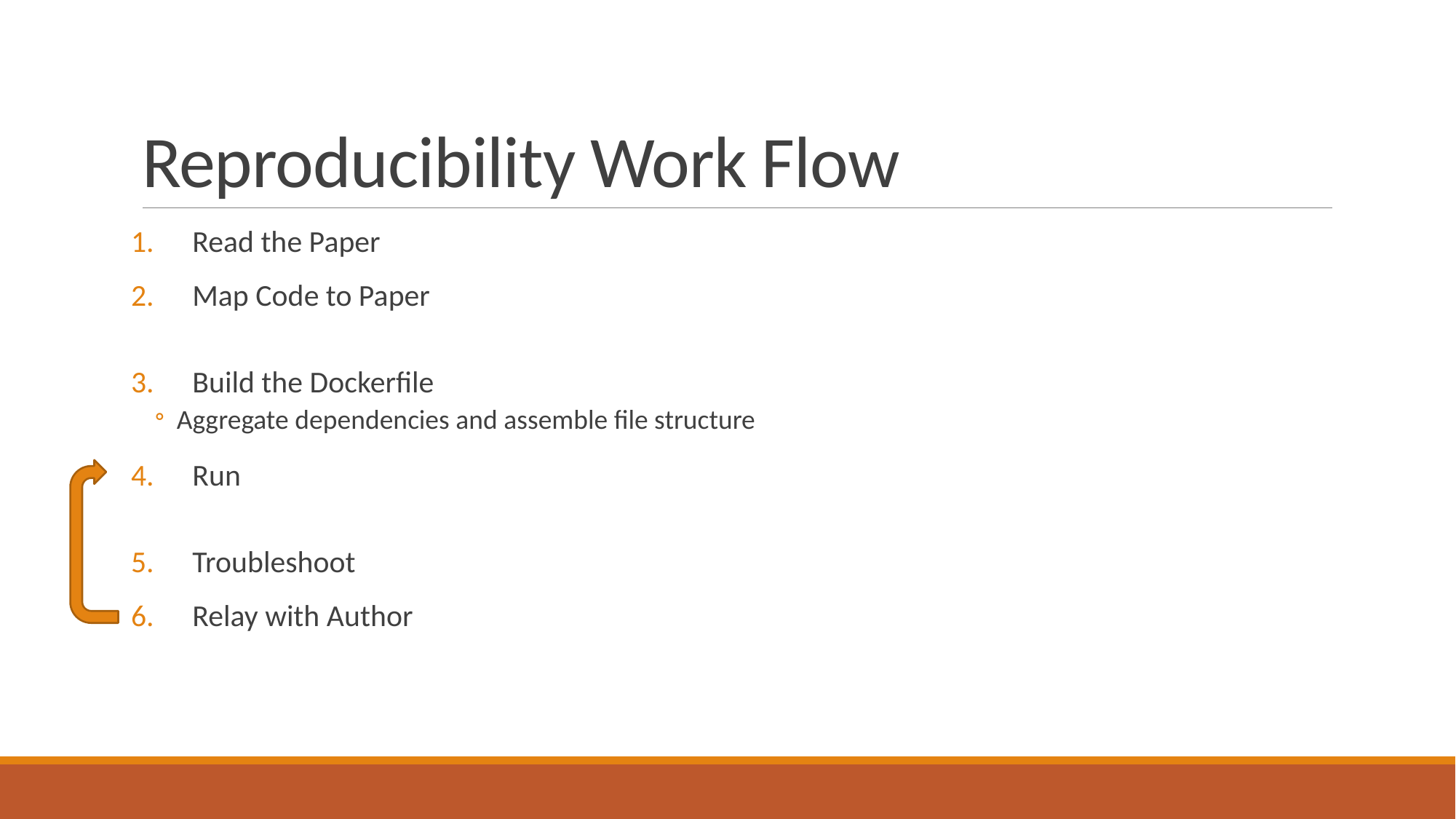

# Reproducibility Work Flow
Read the Paper
Map Code to Paper
Build the Dockerfile
Aggregate dependencies and assemble file structure
Run
Troubleshoot
Relay with Author